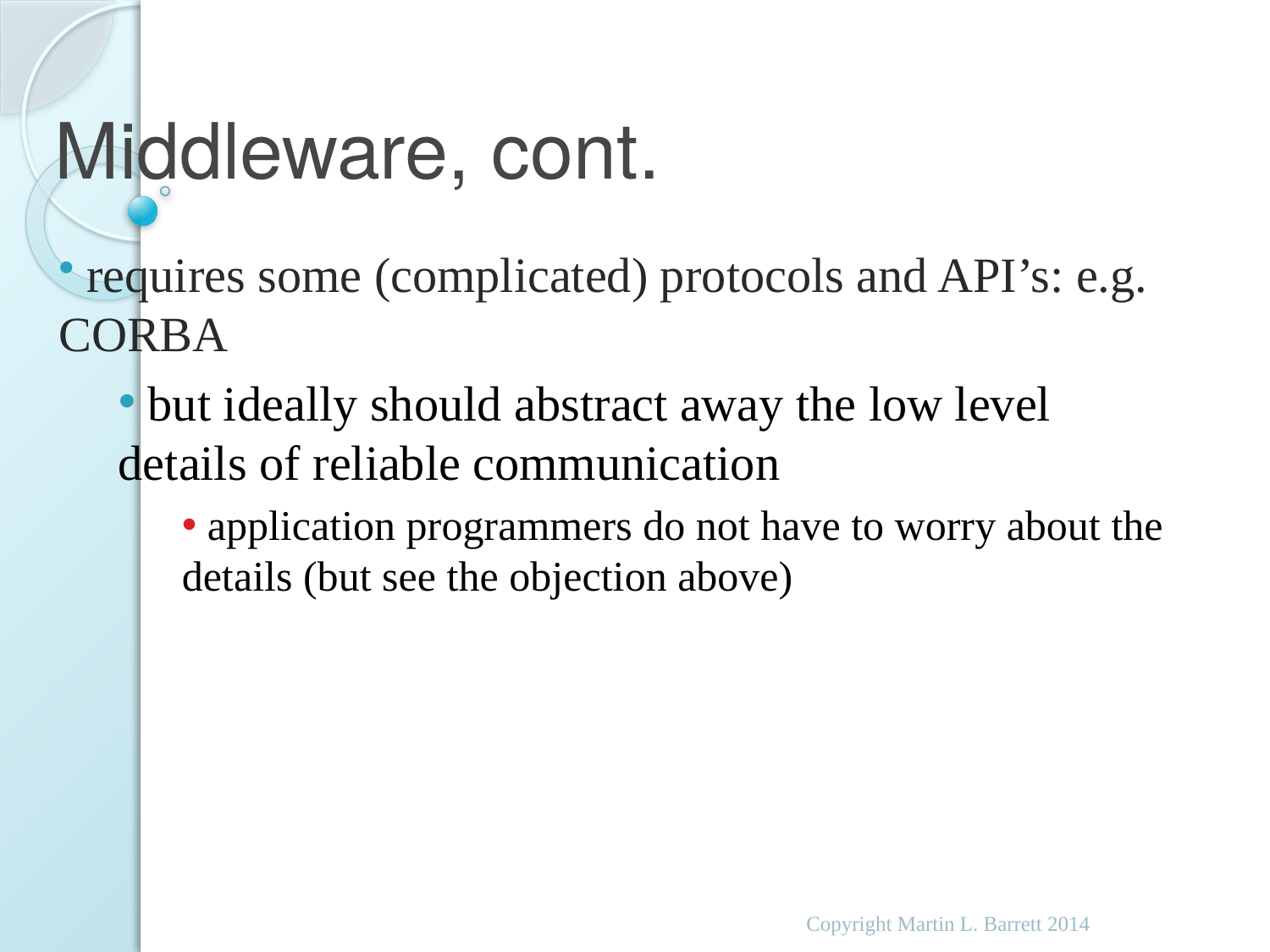

# Middleware, cont.
 requires some (complicated) protocols and API’s: e.g. CORBA
 but ideally should abstract away the low level details of reliable communication
 application programmers do not have to worry about the details (but see the objection above)
Copyright Martin L. Barrett 2014